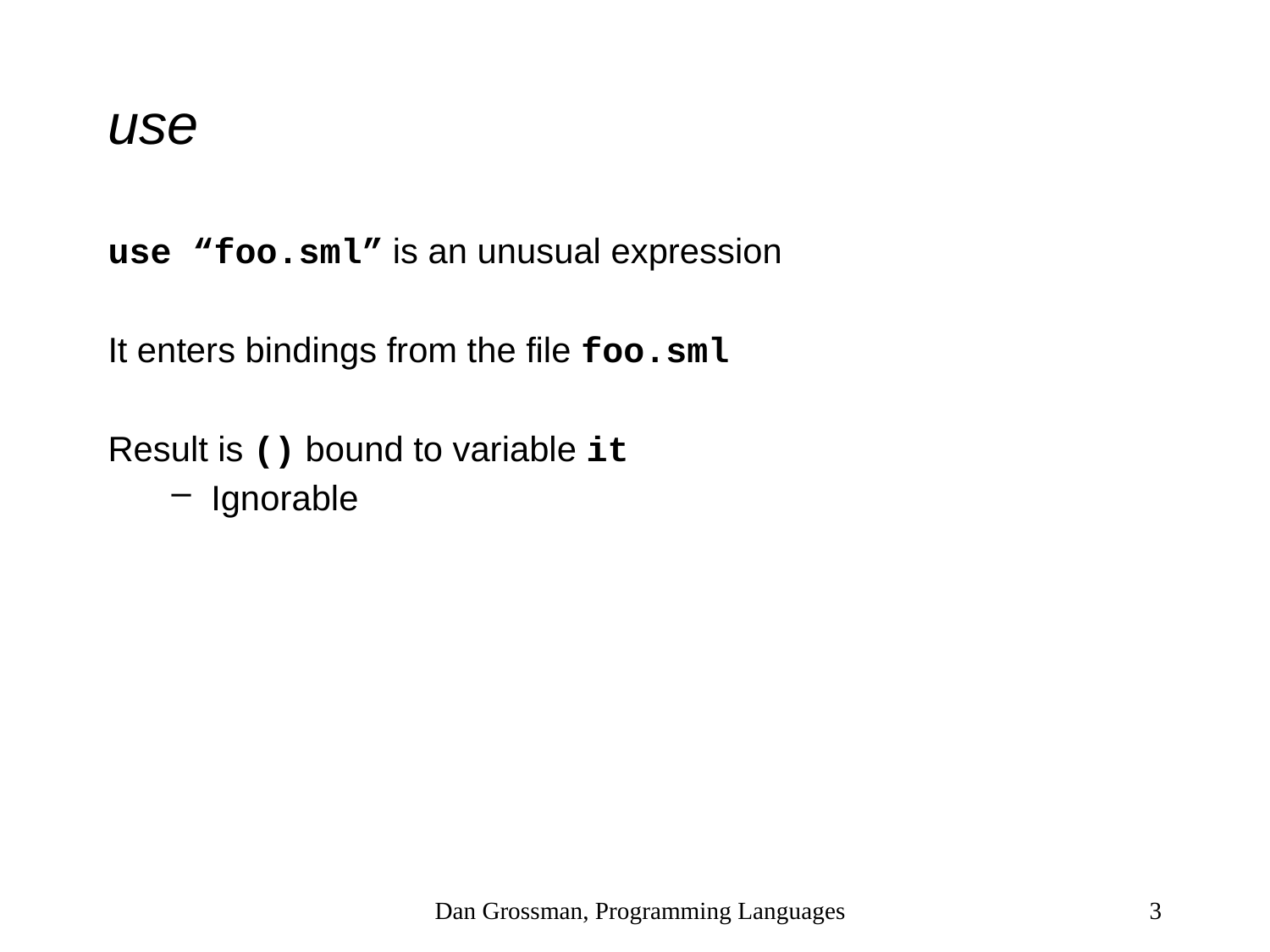

# use
use “foo.sml” is an unusual expression

It enters bindings from the file foo.sml

Result is () bound to variable it
Ignorable
Dan Grossman, Programming Languages
3